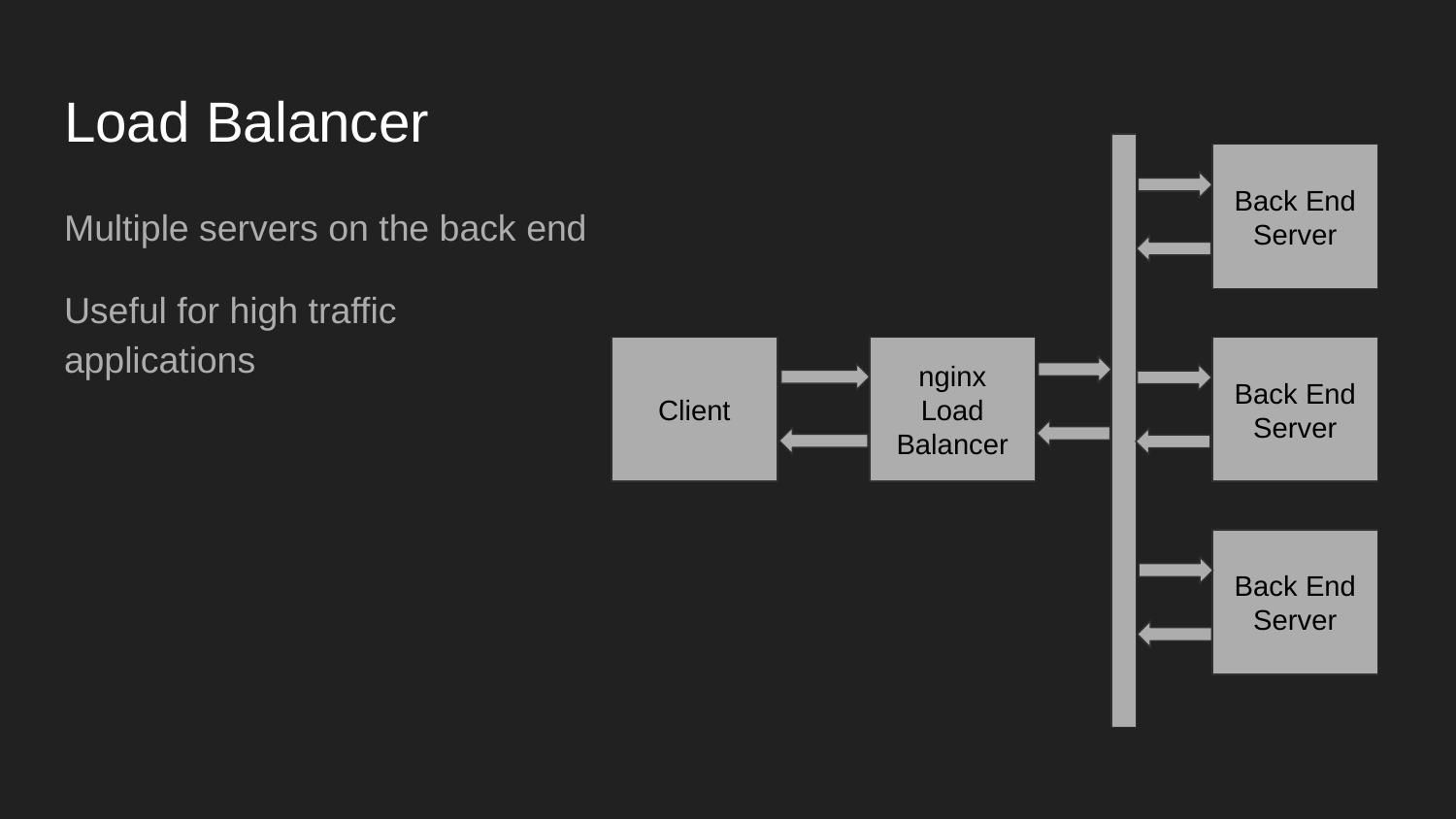

# Load Balancer

Back End
Server

Multiple servers on the back end
Useful for high traffic applications

Client
nginx
Load
Balancer
Back End
Server

Back End
Server